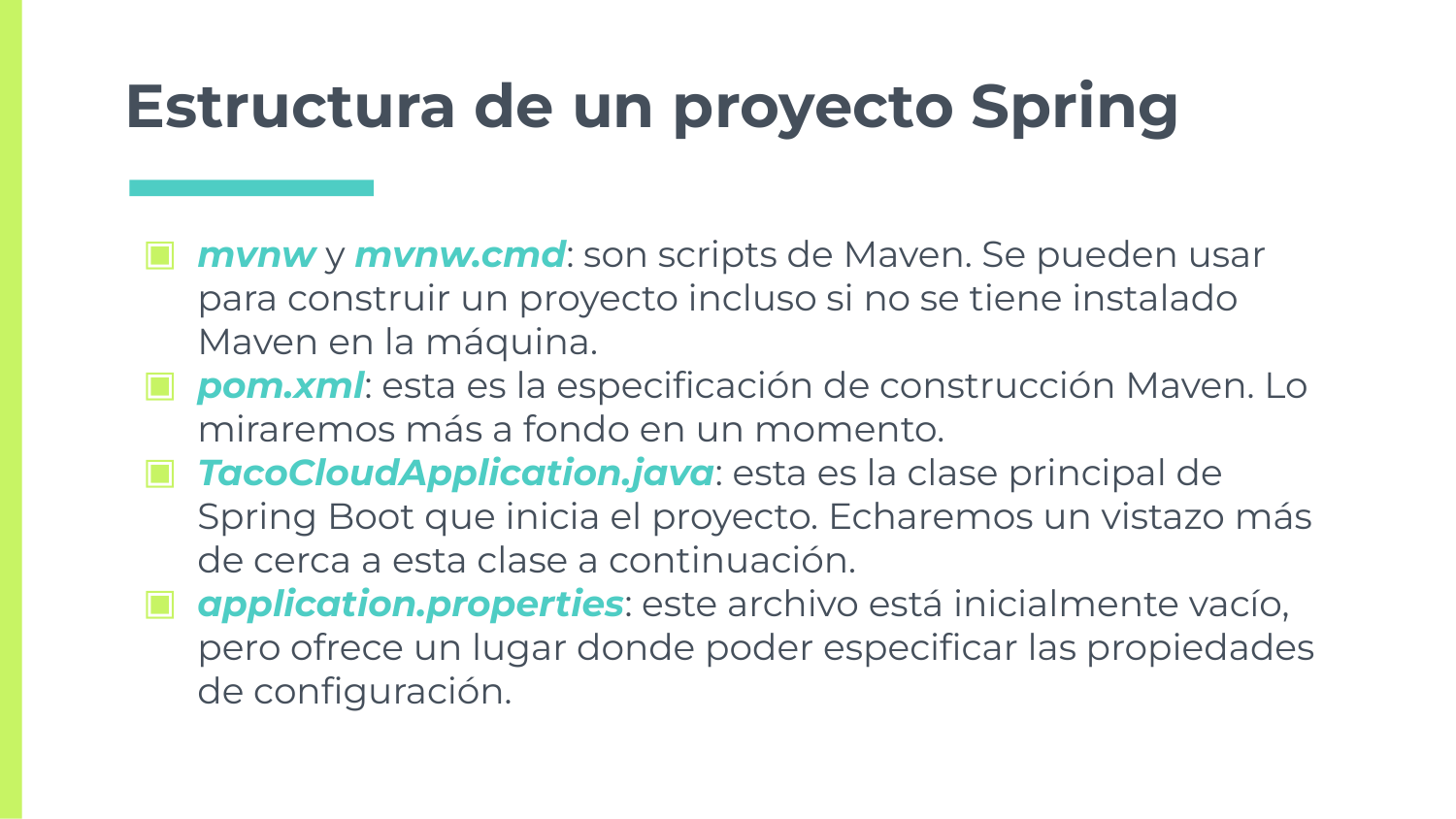

# Estructura de un proyecto Spring
mvnw y mvnw.cmd: son scripts de Maven. Se pueden usar para construir un proyecto incluso si no se tiene instalado Maven en la máquina.
pom.xml: esta es la especificación de construcción Maven. Lo miraremos más a fondo en un momento.
TacoCloudApplication.java: esta es la clase principal de Spring Boot que inicia el proyecto. Echaremos un vistazo más de cerca a esta clase a continuación.
application.properties: este archivo está inicialmente vacío, pero ofrece un lugar donde poder especificar las propiedades de configuración.